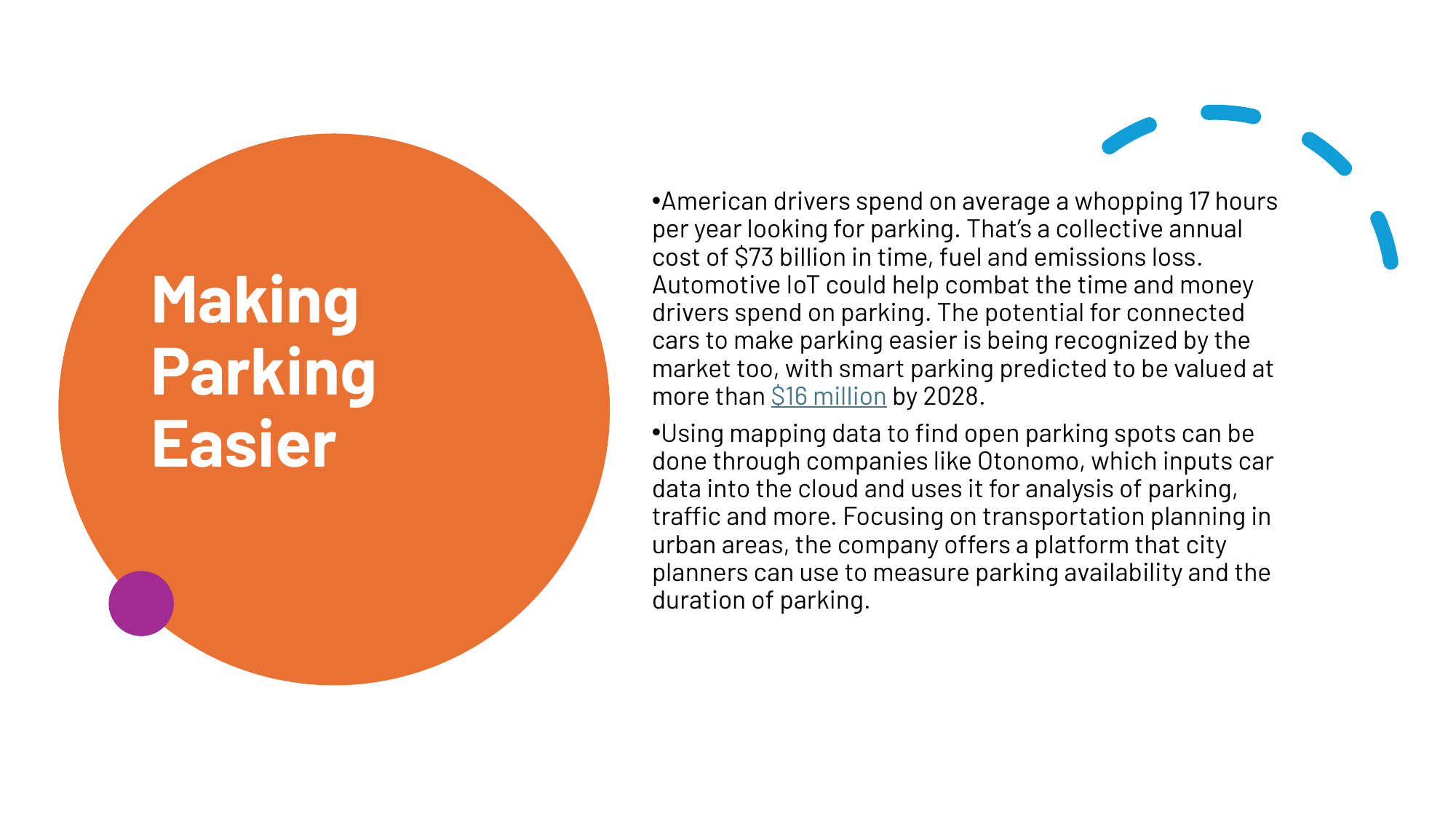

# Making Parking Easier

American drivers spend on average a whopping 17 hours per year looking for parking. That’s a collective annual cost of $73 billion in time, fuel and emissions loss. Automotive IoT could help combat the time and money drivers spend on parking. The potential for connected cars to make parking easier is being recognized by the market too, with smart parking predicted to be valued at more than $16 million by 2028.
Using mapping data to find open parking spots can be done through companies like Otonomo, which inputs car data into the cloud and uses it for analysis of parking, traffic and more. Focusing on transportation planning in urban areas, the company offers a platform that city planners can use to measure parking availability and the duration of parking.